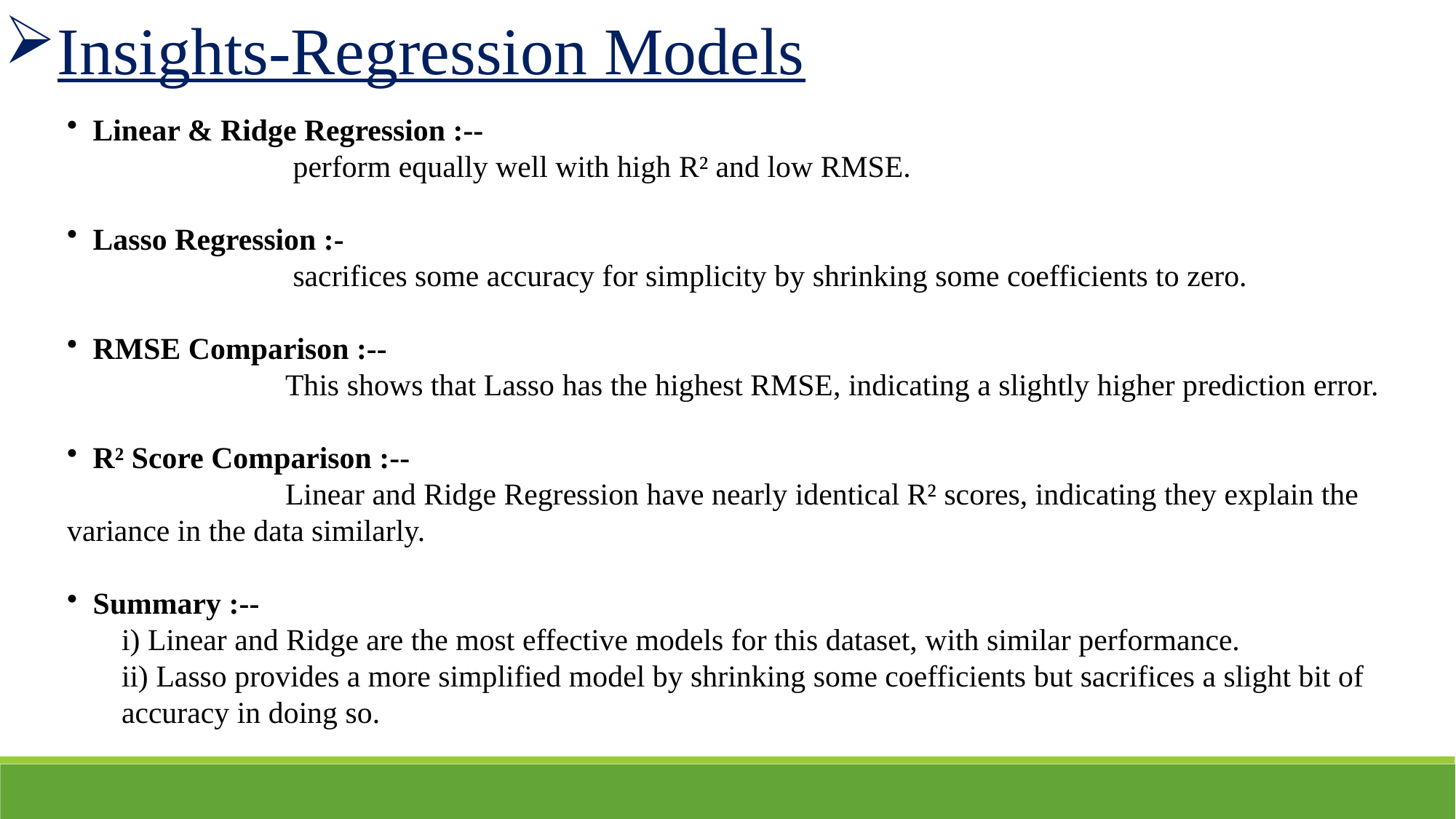

Insights-Regression Models
  Linear & Ridge Regression :--
		 perform equally well with high R² and low RMSE.

  Lasso Regression :-
		 sacrifices some accuracy for simplicity by shrinking some coefficients to zero.

  RMSE Comparison :--
		This shows that Lasso has the highest RMSE, indicating a slightly higher prediction error.

  R² Score Comparison :--
		Linear and Ridge Regression have nearly identical R² scores, indicating they explain the variance in the data similarly.

  Summary :--
i) Linear and Ridge are the most effective models for this dataset, with similar performance.
ii) Lasso provides a more simplified model by shrinking some coefficients but sacrifices a slight bit of accuracy in doing so.